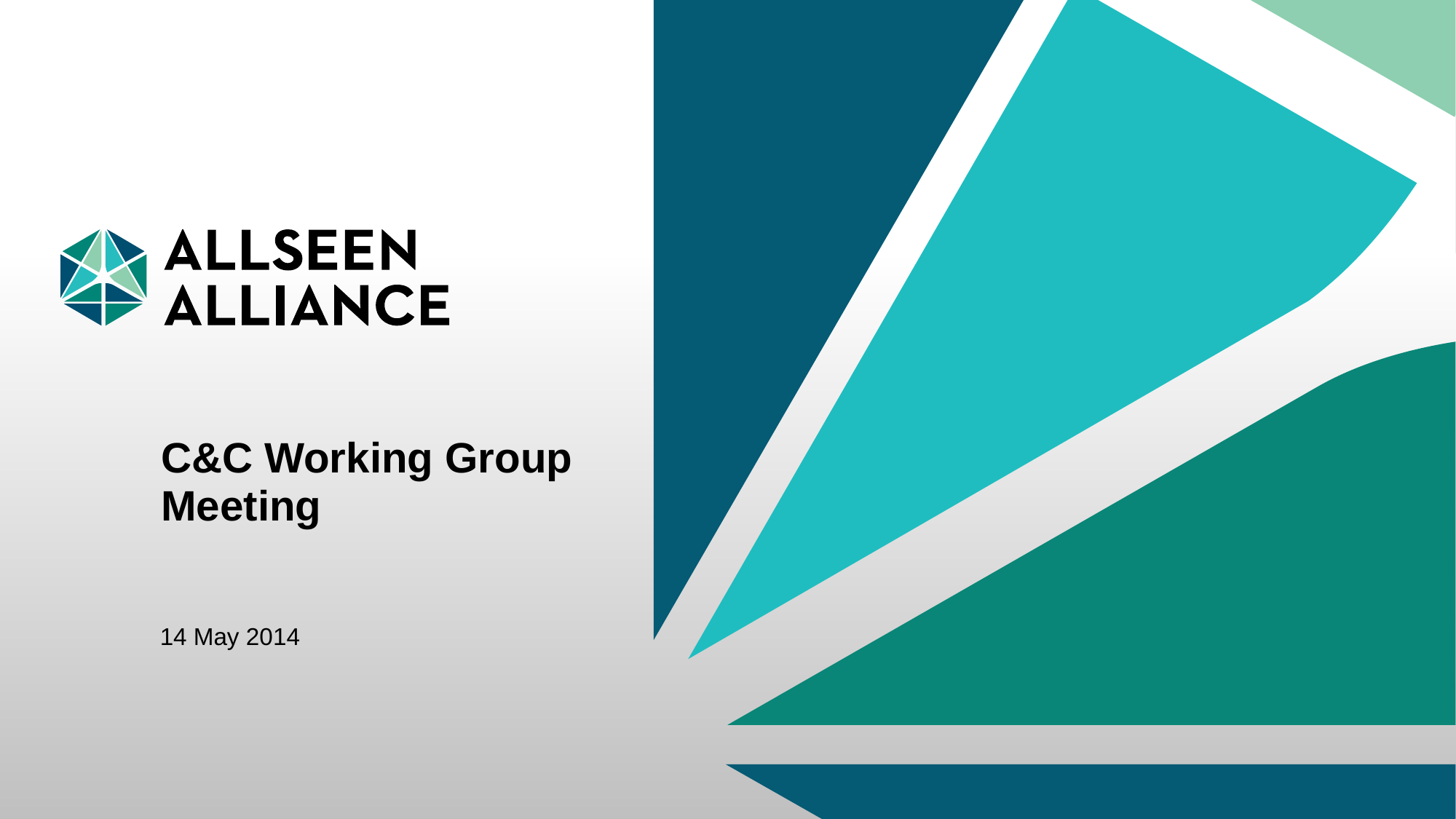

# C&C Working Group Meeting
14 May 2014